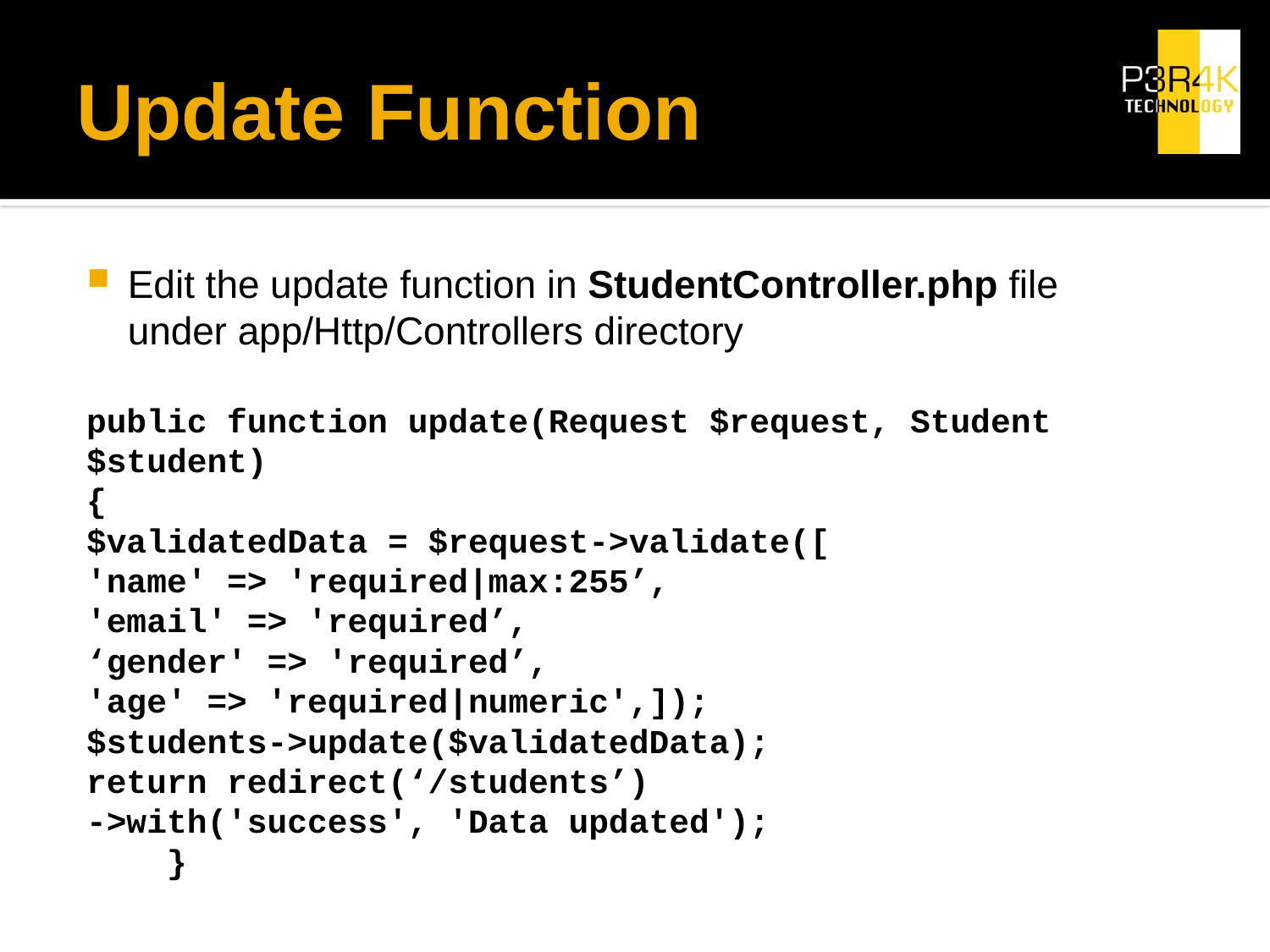

# Update Function
Edit the update function in StudentController.php file under app/Http/Controllers directory

public function update(Request $request, Student $student)
{
	$validatedData = $request->validate([
		'name' => 'required|max:255’,
		'email' => 'required’,
		‘gender' => 'required’,
		'age' => 'required|numeric',]);
	$students->update($validatedData);
	return redirect(‘/students’)
		->with('success', 'Data updated');
    }